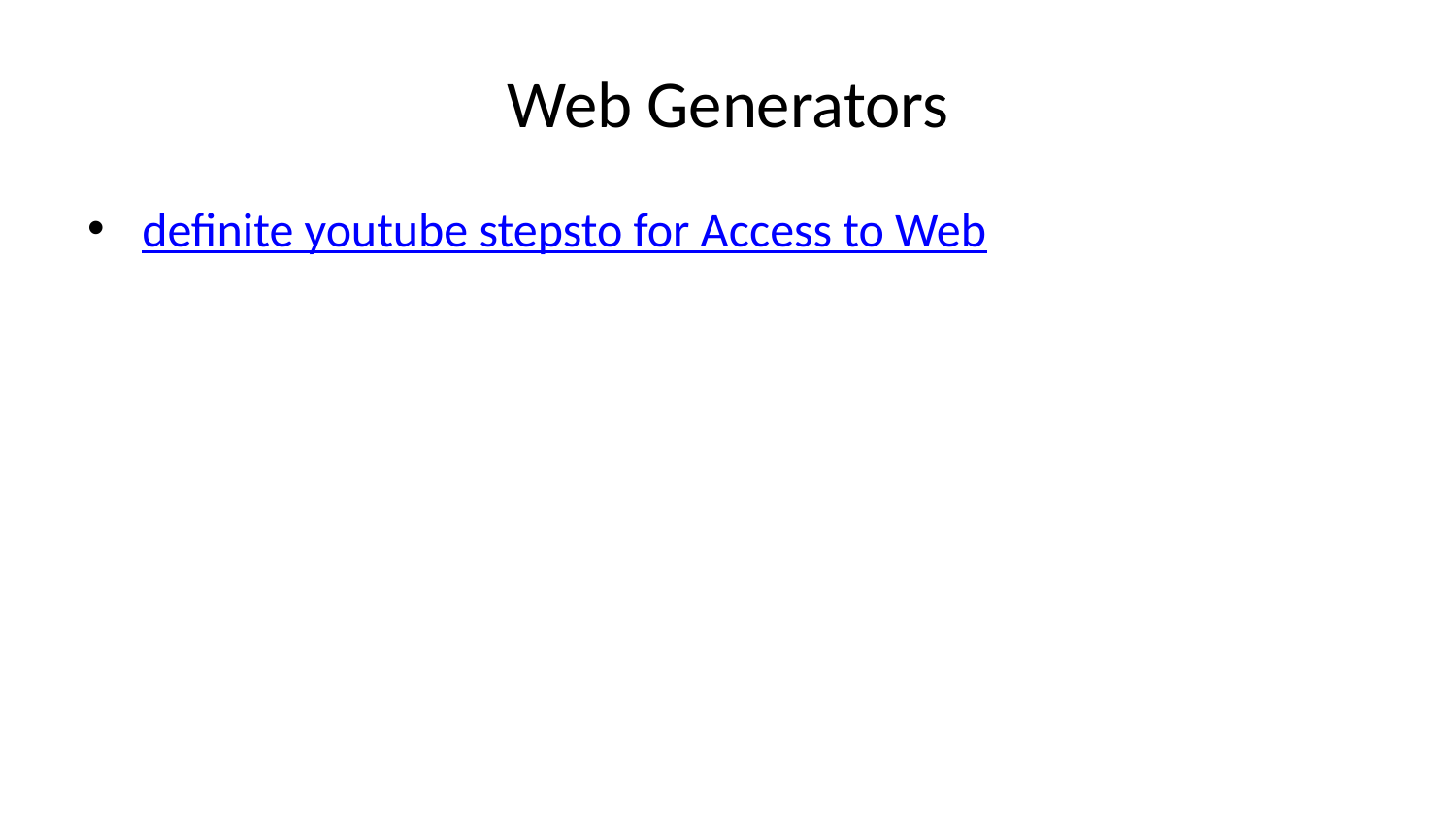

# Web Generators
definite youtube stepsto for Access to Web